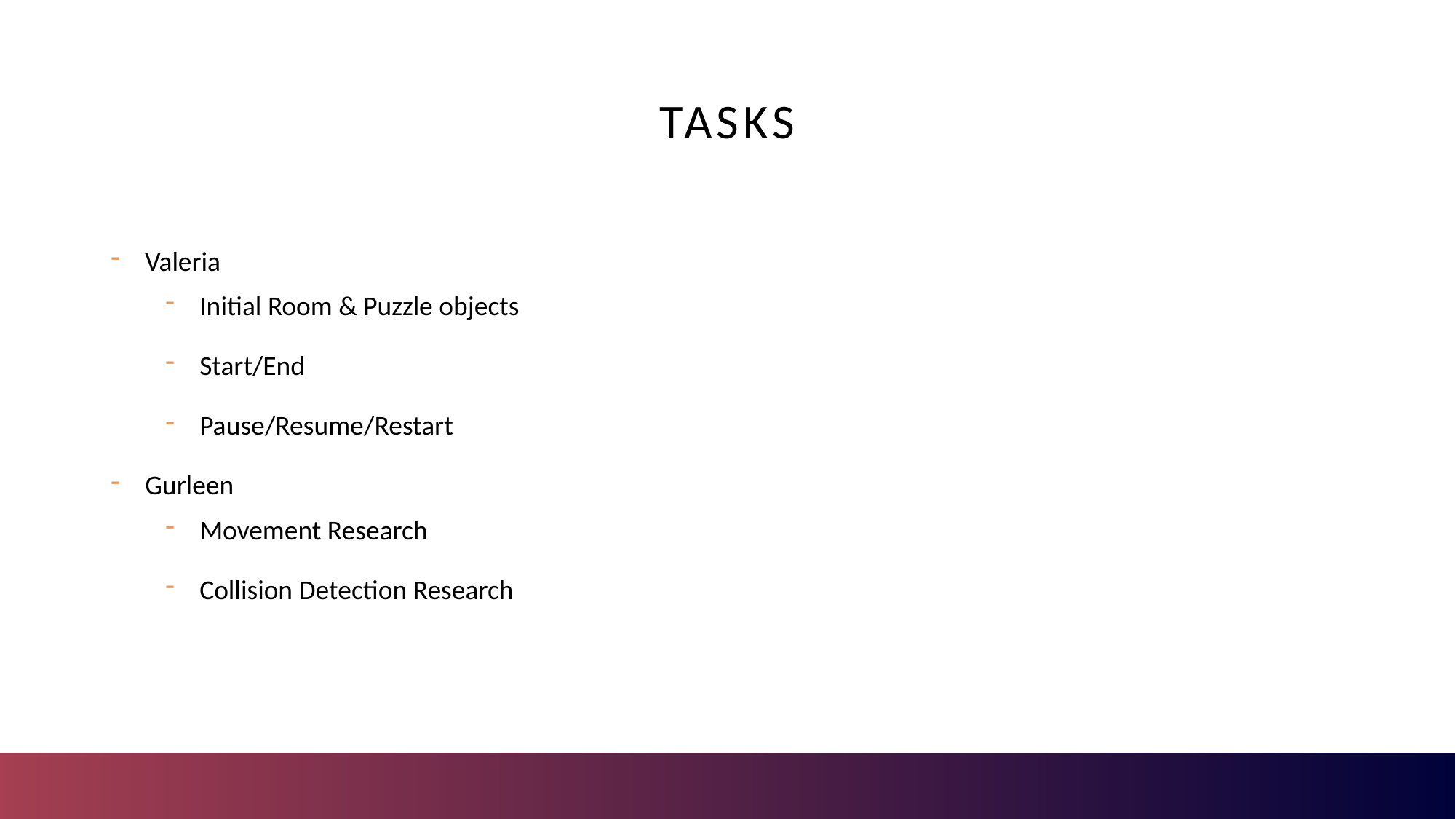

# Tasks
Valeria
Initial Room & Puzzle objects
Start/End
Pause/Resume/Restart
Gurleen
Movement Research
Collision Detection Research